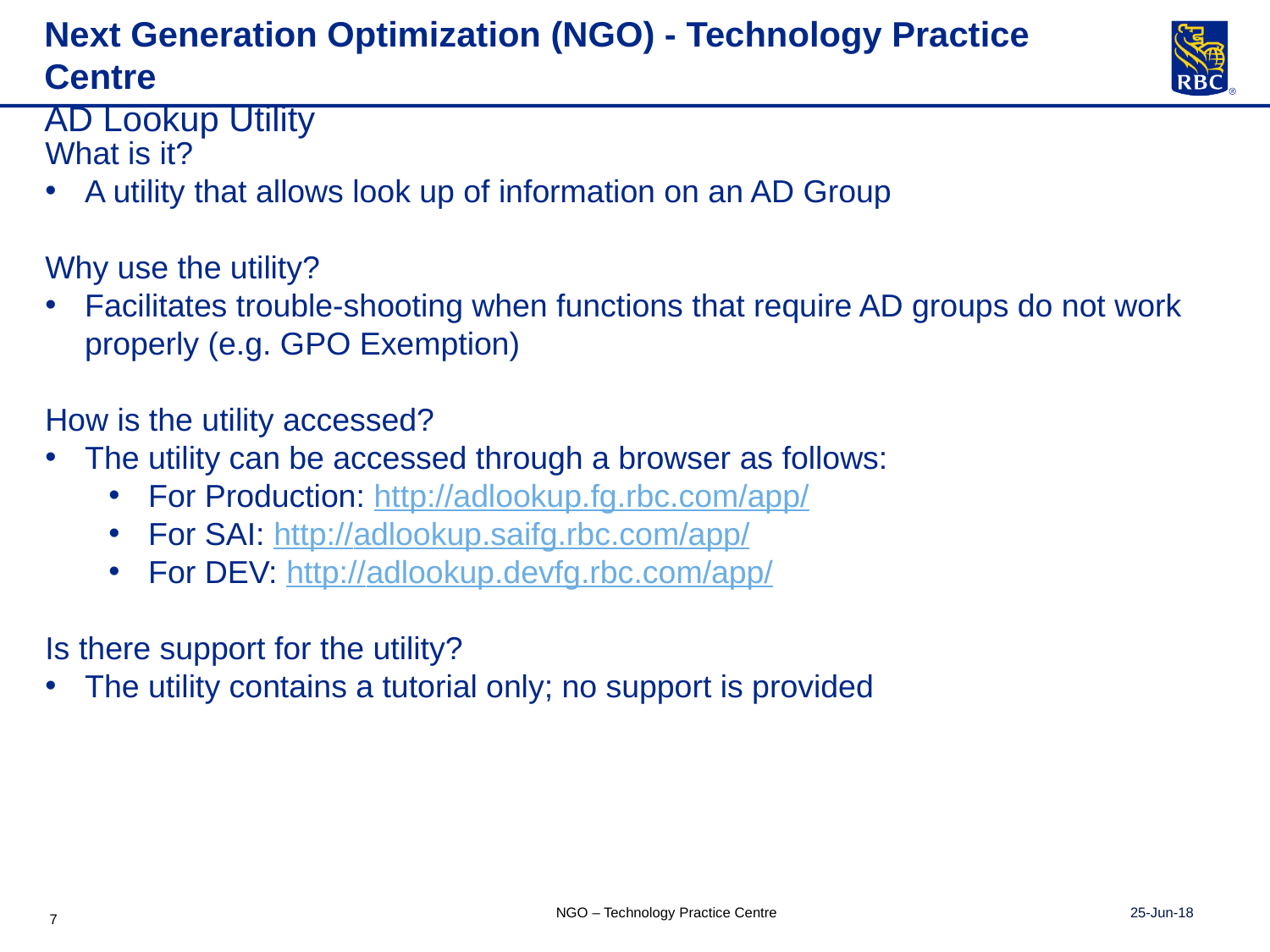

Next Generation Optimization (NGO) - Technology Practice Centre
AD Lookup Utility
What is it?
A utility that allows look up of information on an AD Group

Why use the utility?
Facilitates trouble-shooting when functions that require AD groups do not work properly (e.g. GPO Exemption)

How is the utility accessed?
The utility can be accessed through a browser as follows:
For Production: http://adlookup.fg.rbc.com/app/
For SAI: http://adlookup.saifg.rbc.com/app/
For DEV: http://adlookup.devfg.rbc.com/app/

Is there support for the utility?
The utility contains a tutorial only; no support is provided